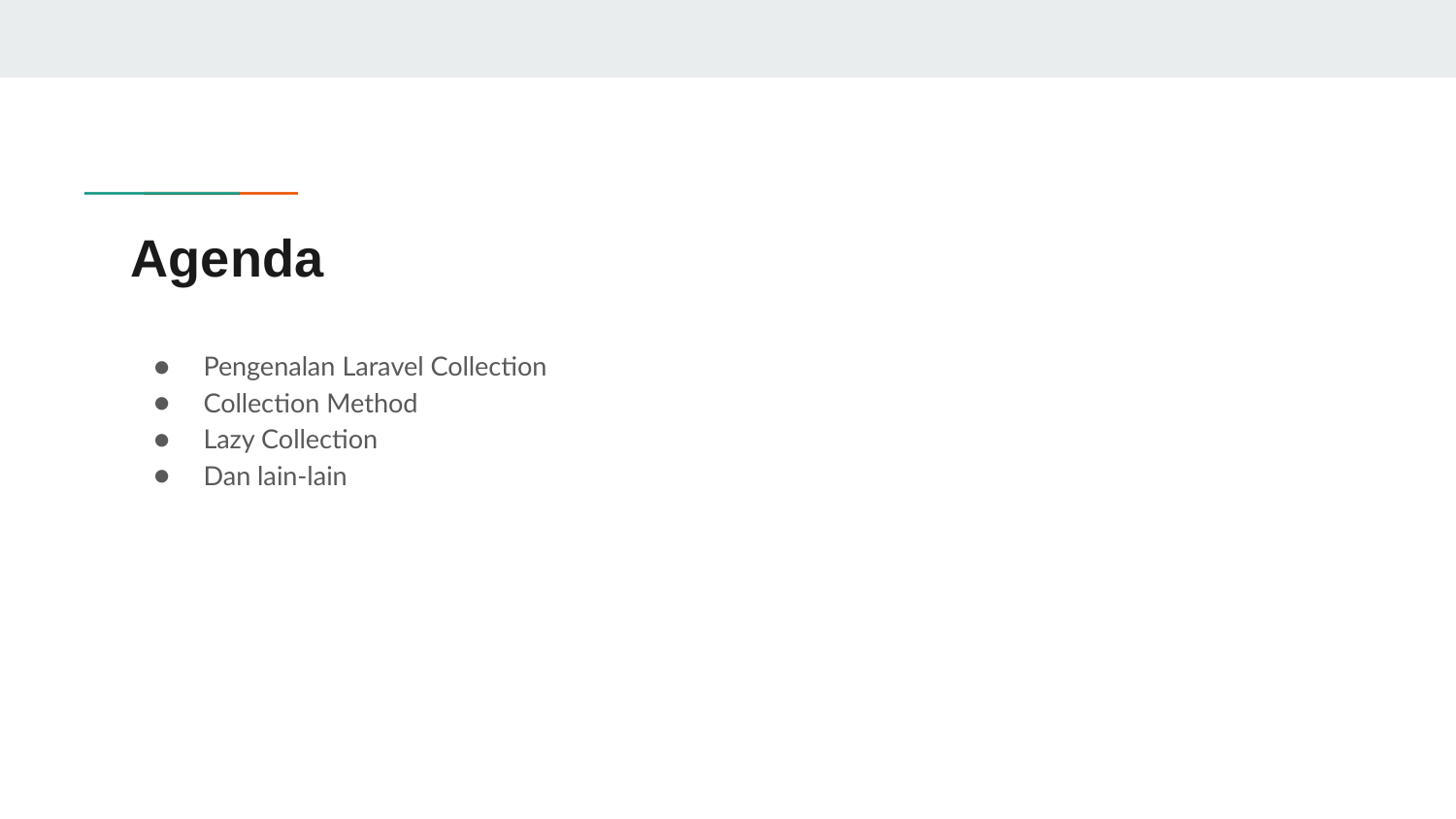

# Agenda
Pengenalan Laravel Collection
Collection Method
Lazy Collection
Dan lain-lain